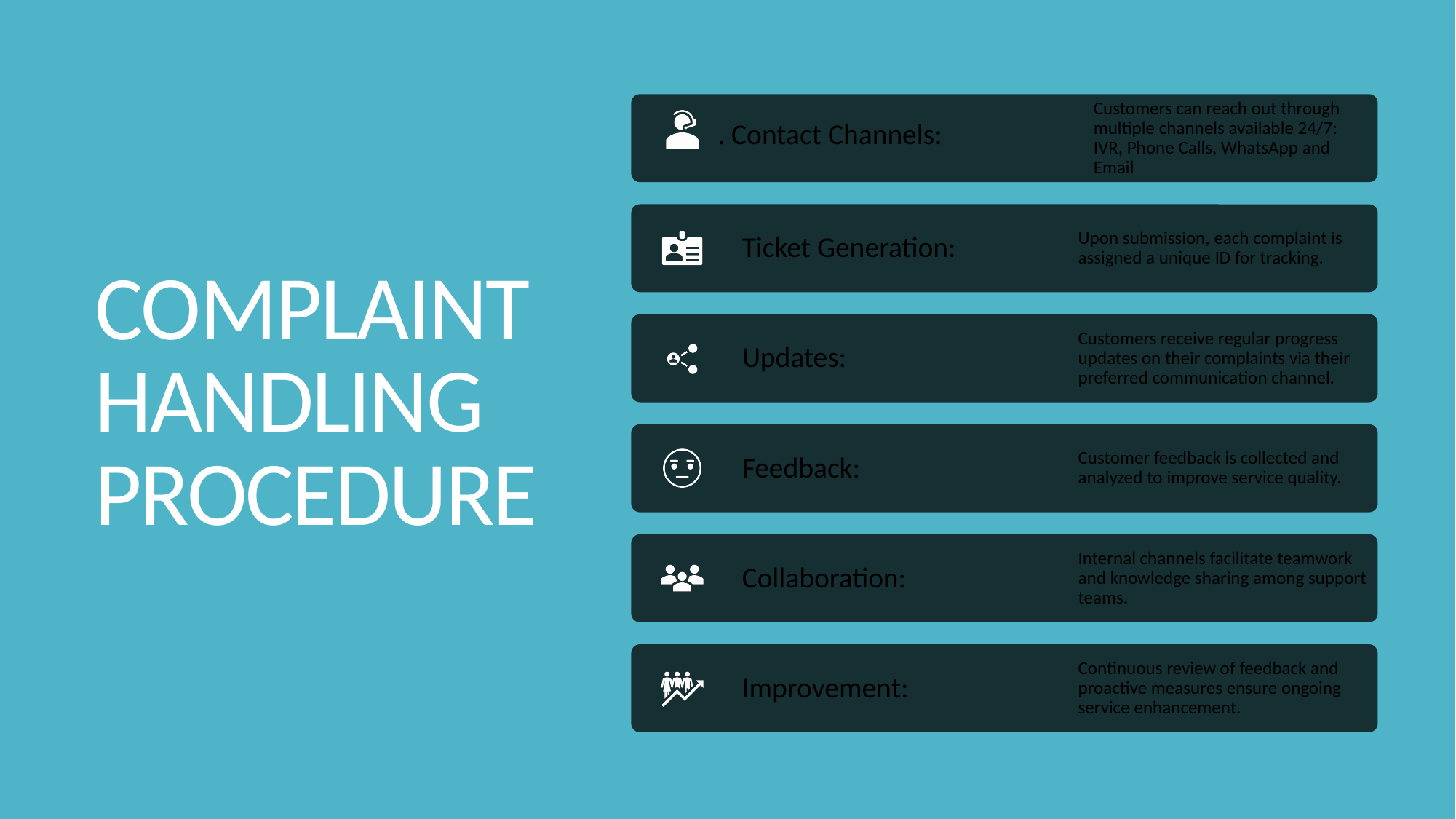

# COMPLAINT HANDLING PROCEDURE
. Contact Channels:
Customers can reach out through multiple channels available 24/7: IVR, Phone Calls, WhatsApp and Email
Ticket Generation:
Upon submission, each complaint is assigned a unique ID for tracking.
Updates:
Customers receive regular progress updates on their complaints via their preferred communication channel.
Feedback:
Customer feedback is collected and analyzed to improve service quality.
Collaboration:
Internal channels facilitate teamwork and knowledge sharing among support teams.
Improvement:
Continuous review of feedback and proactive measures ensure ongoing service enhancement.